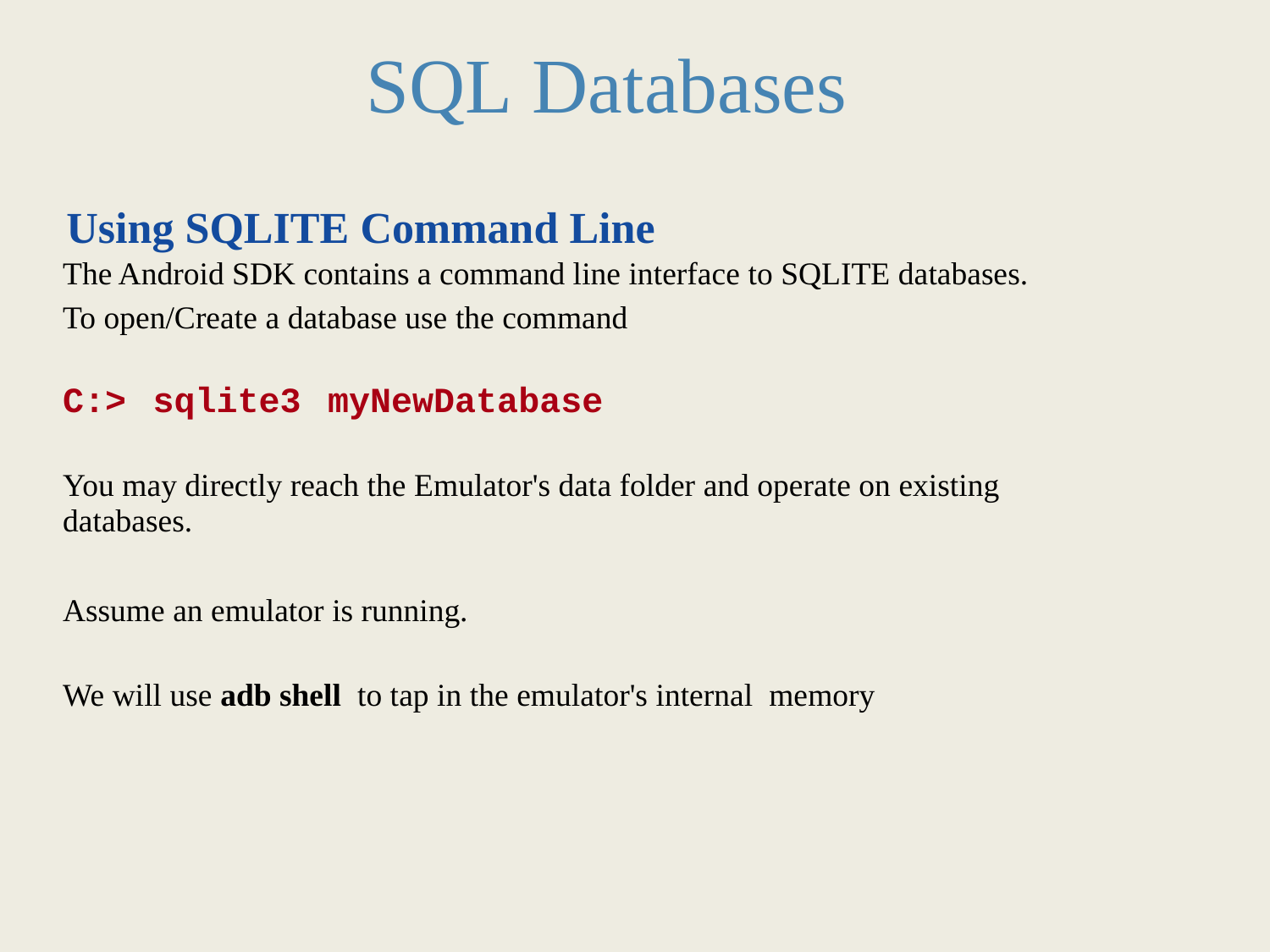

SQL Databases

	Using SQLITE Command Line
The Android SDK contains a command line interface to SQLITE databases.
To open/Create a database use the command

C:>   sqlite3   myNewDatabase

You may directly reach the Emulator's data folder and operate on existing
databases.

Assume an emulator is running.

We will use adb shell  to tap in the emulator's internal  memory